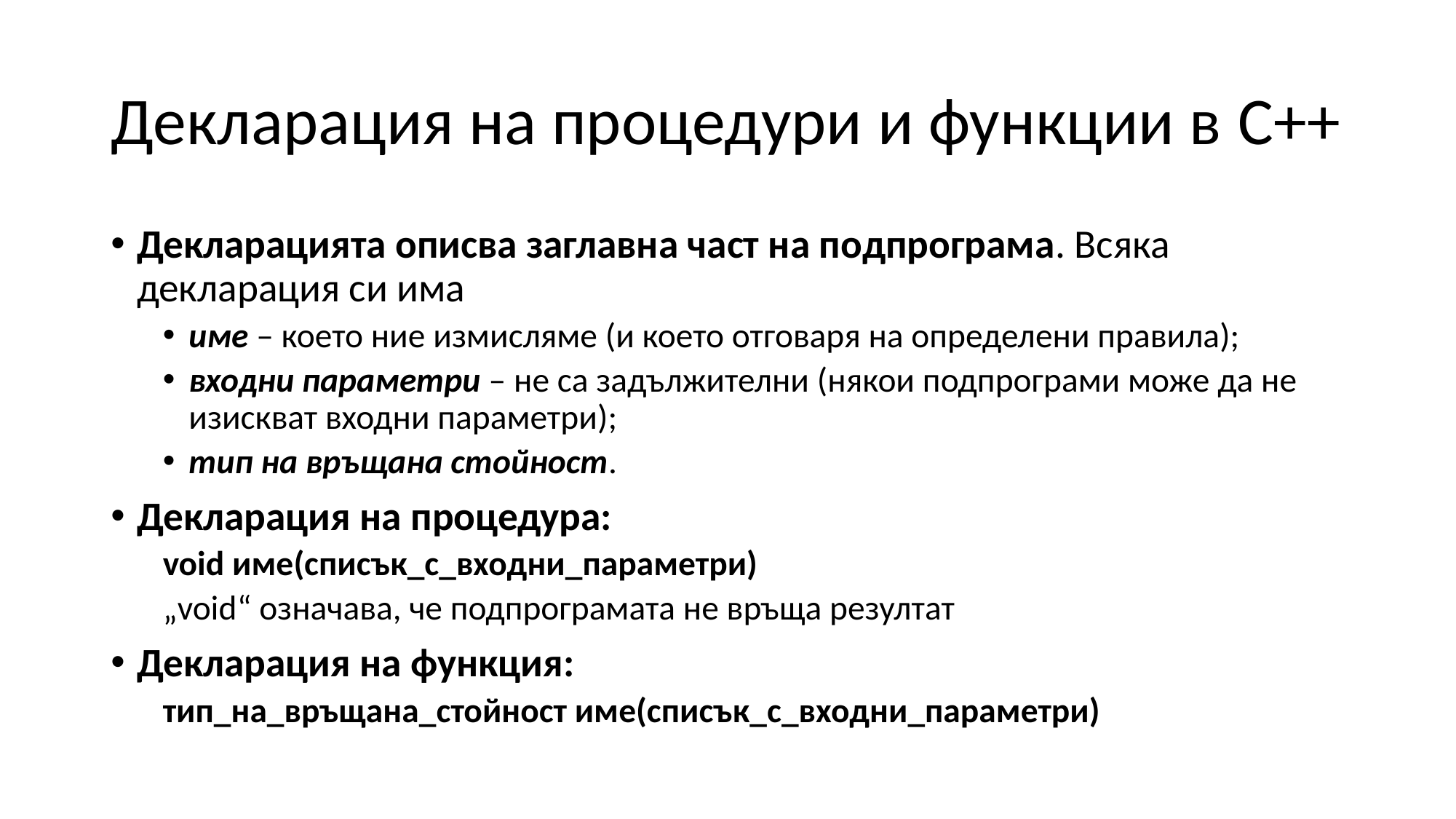

# Декларация на процедури и функции в C++
Декларацията описва заглавна част на подпрограма. Всяка декларация си има
име – което ние измисляме (и което отговаря на определени правила);
входни параметри – не са задължителни (някои подпрограми може да не изискват входни параметри);
тип на връщана стойност.
Декларация на процедура:
void име(списък_с_входни_параметри)
„void“ означава, че подпрограмата не връща резултат
Декларация на функция:
тип_на_връщана_стойност име(списък_с_входни_параметри)